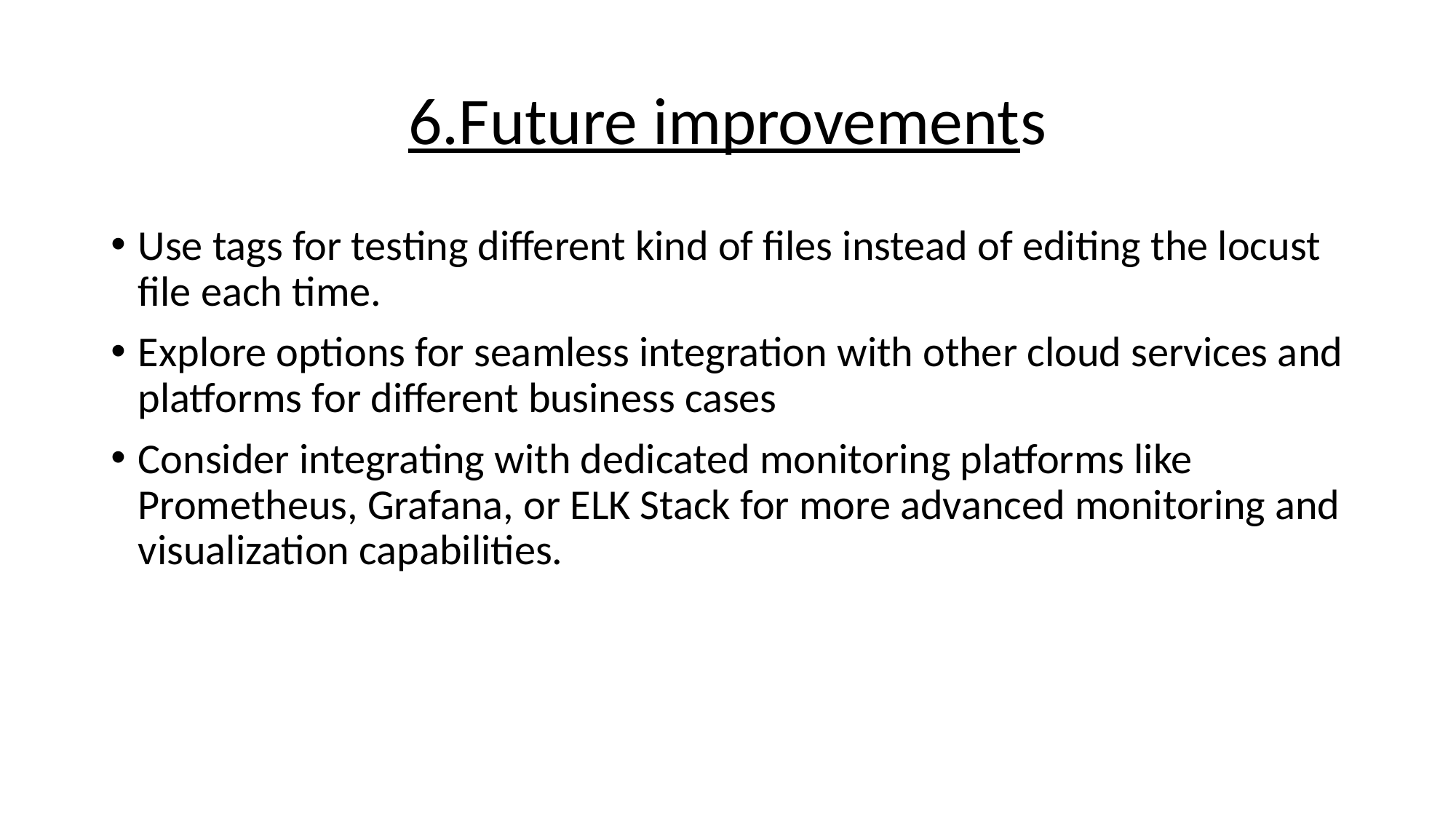

# 6.Future improvements
Use tags for testing different kind of files instead of editing the locust file each time.
Explore options for seamless integration with other cloud services and platforms for different business cases
Consider integrating with dedicated monitoring platforms like Prometheus, Grafana, or ELK Stack for more advanced monitoring and visualization capabilities.